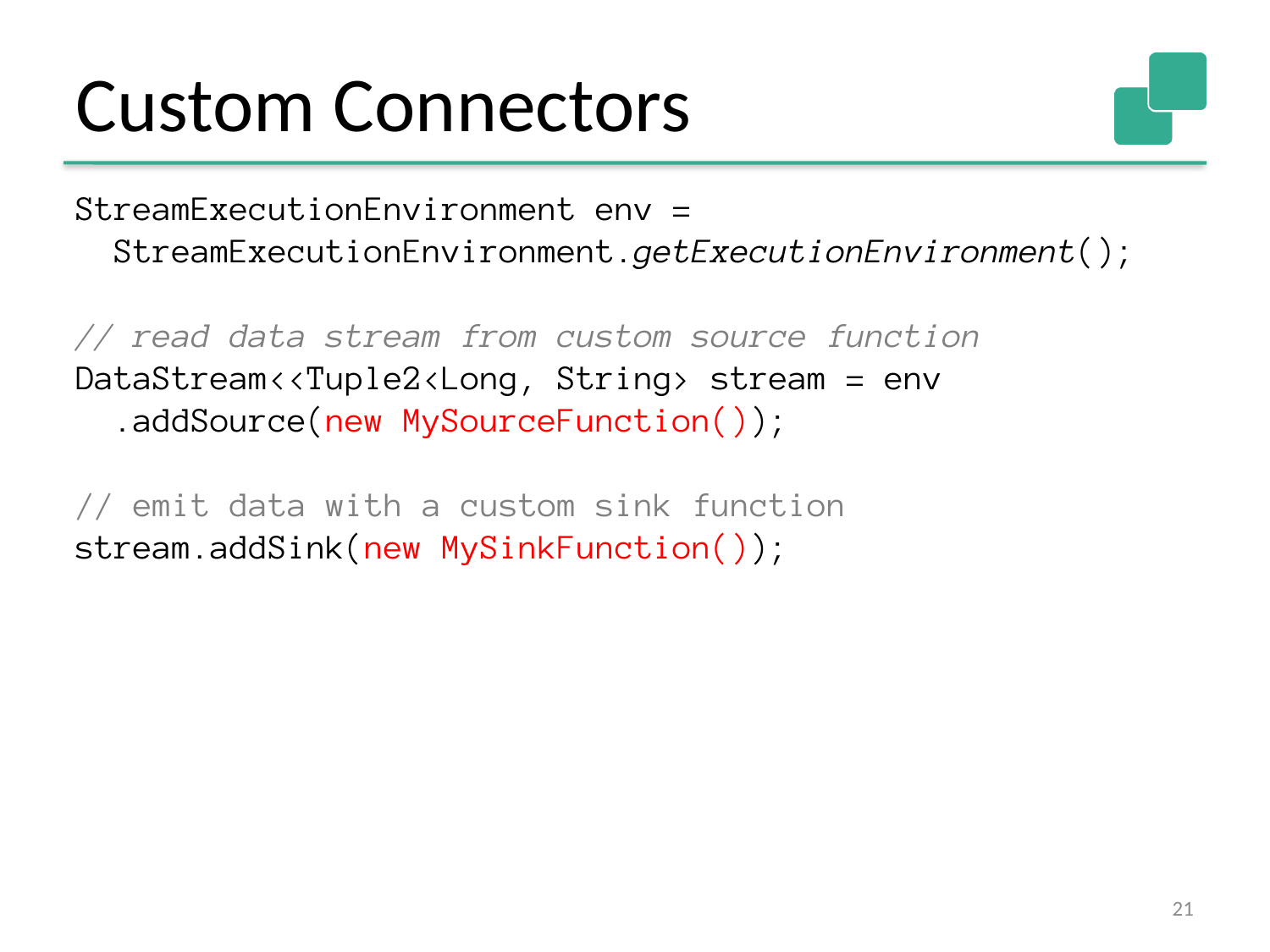

Custom Connectors
StreamExecutionEnvironment env =
  StreamExecutionEnvironment.getExecutionEnvironment();

// read data stream from custom source function
DataStream<<Tuple2<Long, String> stream = env
  .addSource(new MySourceFunction());

// emit data with a custom sink function
stream.addSink(new MySinkFunction());

21